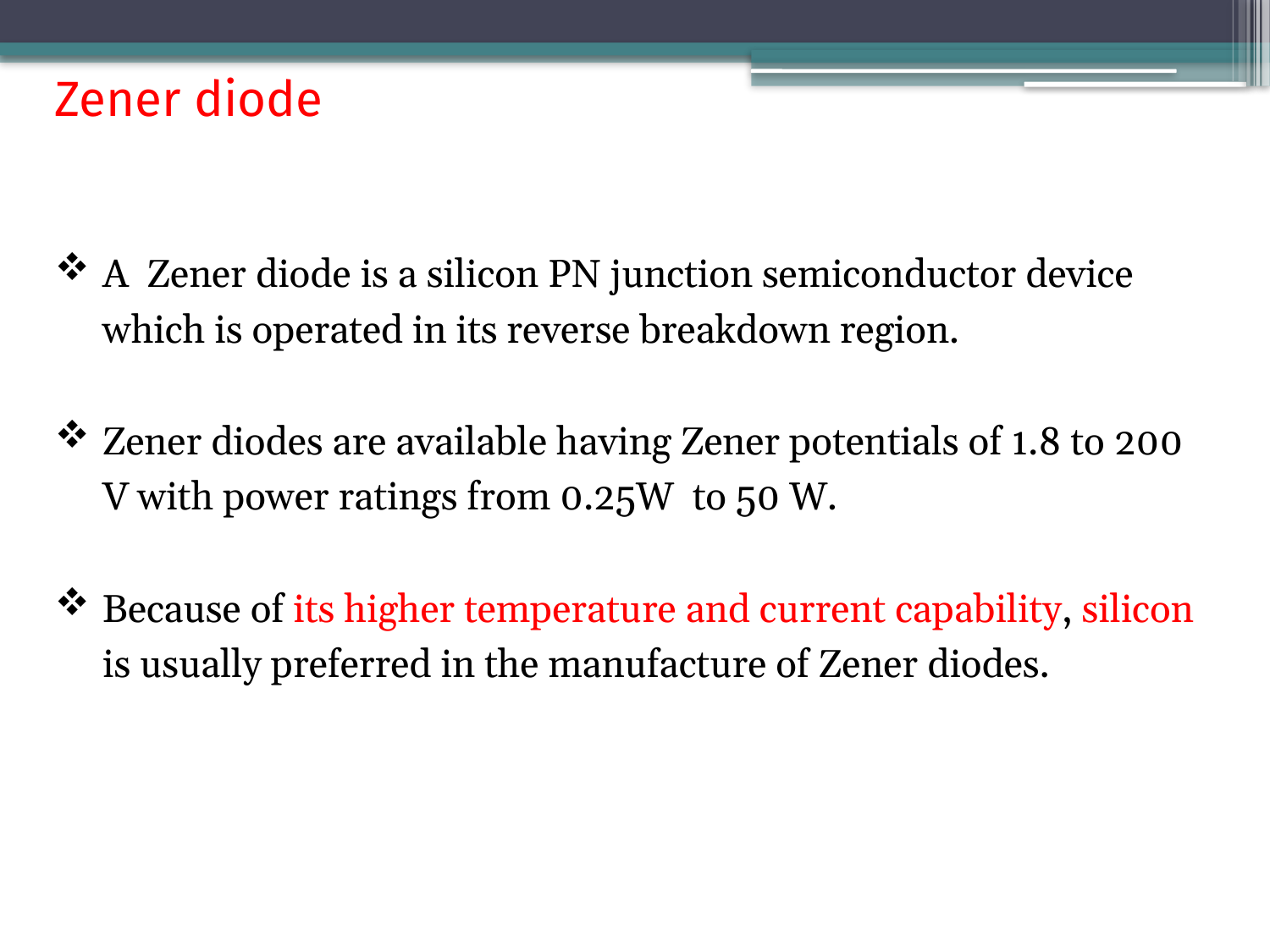

Zener diode
A  Zener diode is a silicon PN junction semiconductor device which is operated in its reverse breakdown region.

Zener diodes are available having Zener potentials of 1.8 to 200 V with power ratings from 0.25W  to 50 W.

Because of its higher temperature and current capability, silicon is usually preferred in the manufacture of Zener diodes.